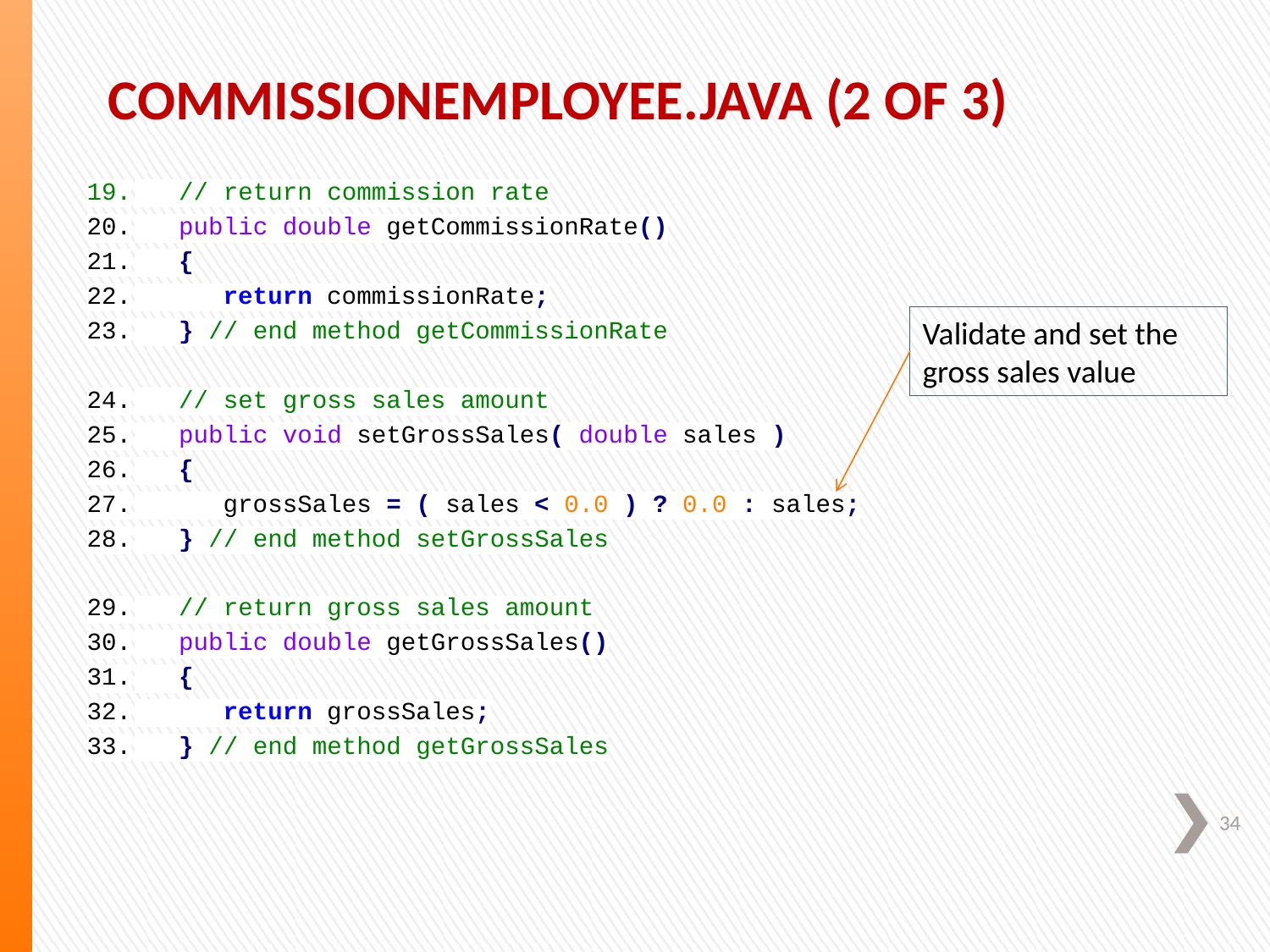

# CommissionEmployee.java (2 of 3)
   // return commission rate
   public double getCommissionRate()
   {
      return commissionRate;
   } // end method getCommissionRate

   // set gross sales amount
   public void setGrossSales( double sales )
   {
      grossSales = ( sales < 0.0 ) ? 0.0 : sales;
   } // end method setGrossSales

   // return gross sales amount
   public double getGrossSales()
   {
      return grossSales;
   } // end method getGrossSales
Validate and set the gross sales value
34